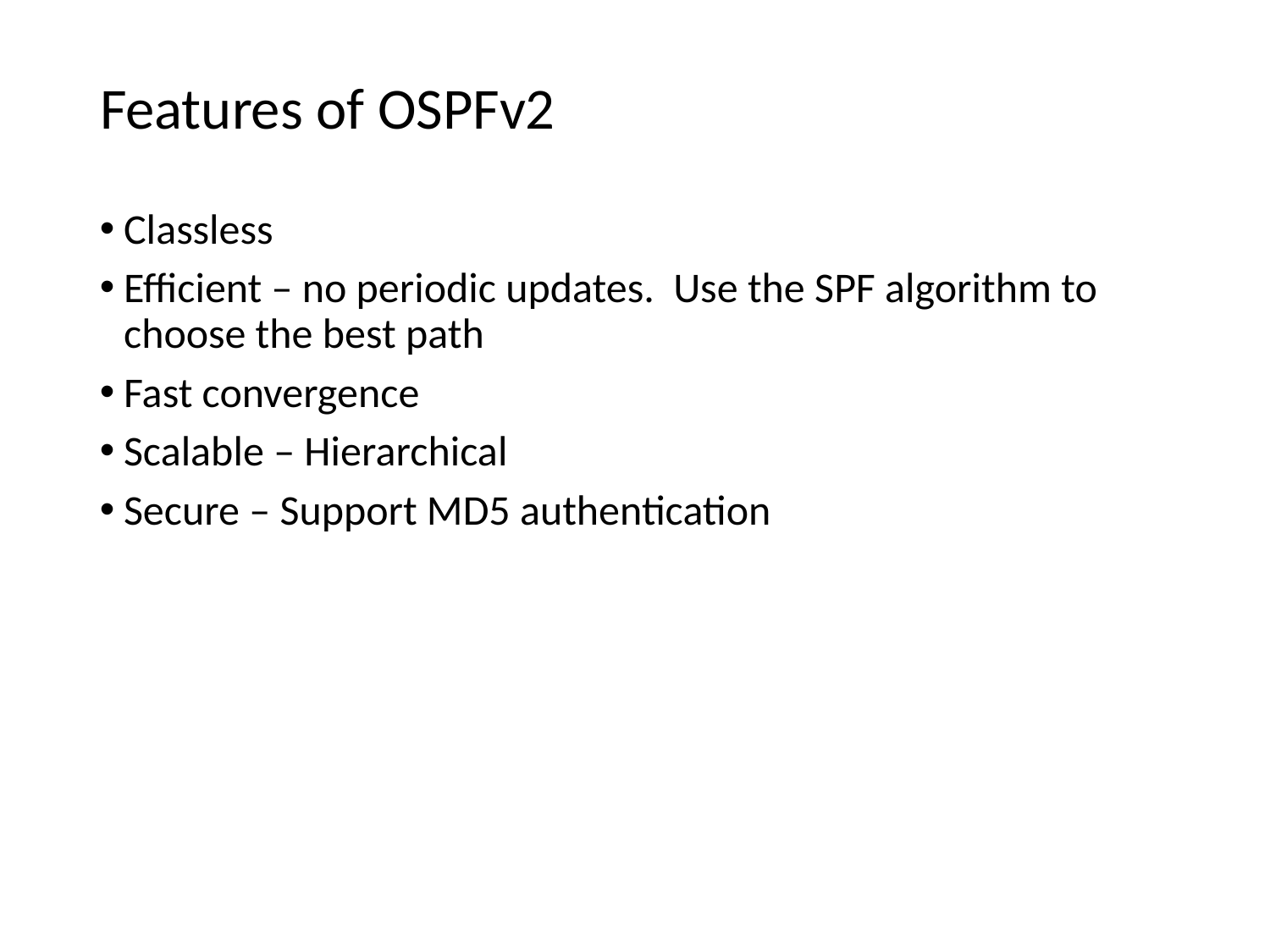

# Features of OSPFv2
Classless
Efficient – no periodic updates.  Use the SPF algorithm to choose the best path
Fast convergence
Scalable – Hierarchical
Secure – Support MD5 authentication